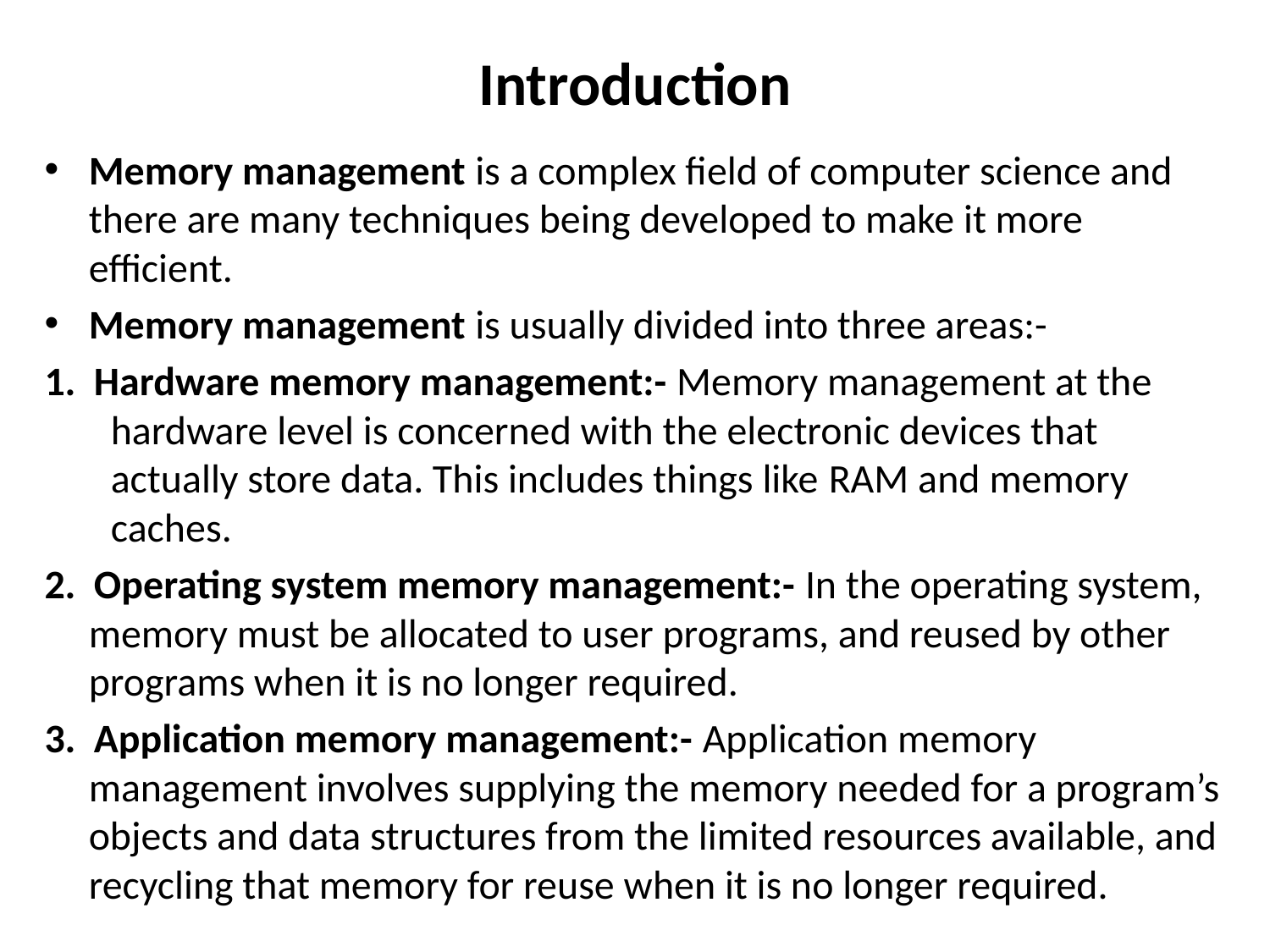

# Introduction
Memory management is a complex field of computer science and there are many techniques being developed to make it more efficient.
Memory management is usually divided into three areas:-
1.  Hardware memory management:- Memory management at the hardware level is concerned with the electronic devices that actually store data. This includes things like RAM and memory caches.
2.  Operating system memory management:- In the operating system, memory must be allocated to user programs, and reused by other programs when it is no longer required.
3.  Application memory management:- Application memory management involves supplying the memory needed for a program’s objects and data structures from the limited resources available, and recycling that memory for reuse when it is no longer required.